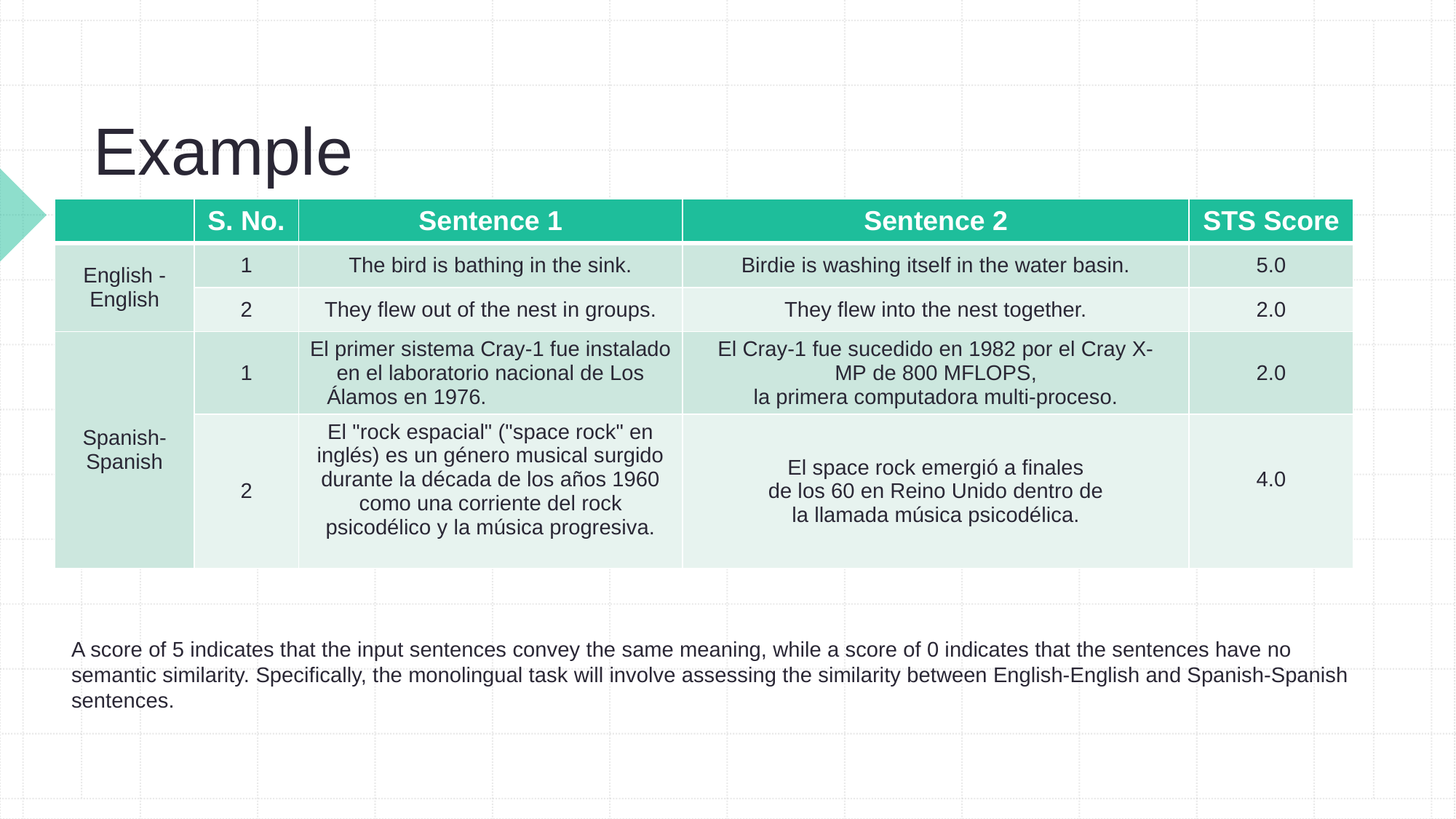

# Example

|  | S. No. | Sentence 1 | Sentence 2 | STS Score |
| --- | --- | --- | --- | --- |
| English - English | 1 | The bird is bathing in the sink. | Birdie is washing itself in the water basin. | 5.0 |
|  | 2 | They flew out of the nest in groups. | They flew into the nest together. | 2.0 |
| Spanish-Spanish | 1 | El primer sistema Cray-1 fue instalado en el laboratorio nacional de Los Álamos en 1976. | El Cray-1 fue sucedido en 1982 por el Cray X-MP de 800 MFLOPS, la primera computadora multi-proceso. | 2.0 |
|  | 2 | El "rock espacial" ("space rock" en inglés) es un género musical surgido durante la década de los años 1960 como una corriente del rock psicodélico y la música progresiva. | El space rock emergió a finales de los 60 en Reino Unido dentro de la llamada música psicodélica. | 4.0 |
A score of 5 indicates that the input sentences convey the same meaning, while a score of 0 indicates that the sentences have no semantic similarity. Specifically, the monolingual task will involve assessing the similarity between English-English and Spanish-Spanish sentences.